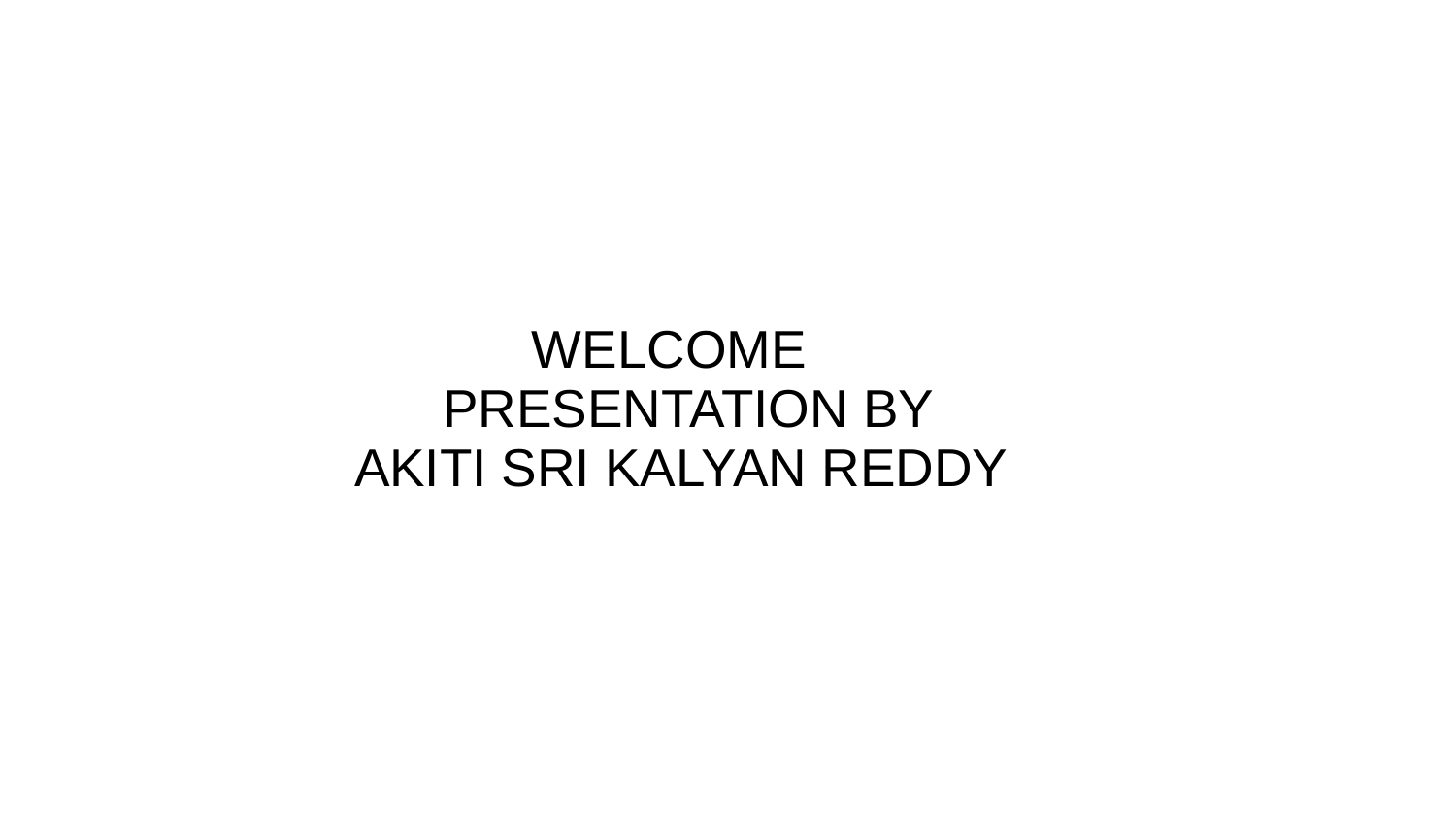

# WELCOME
      PRESENTATION BY
AKITI SRI KALYAN REDDY